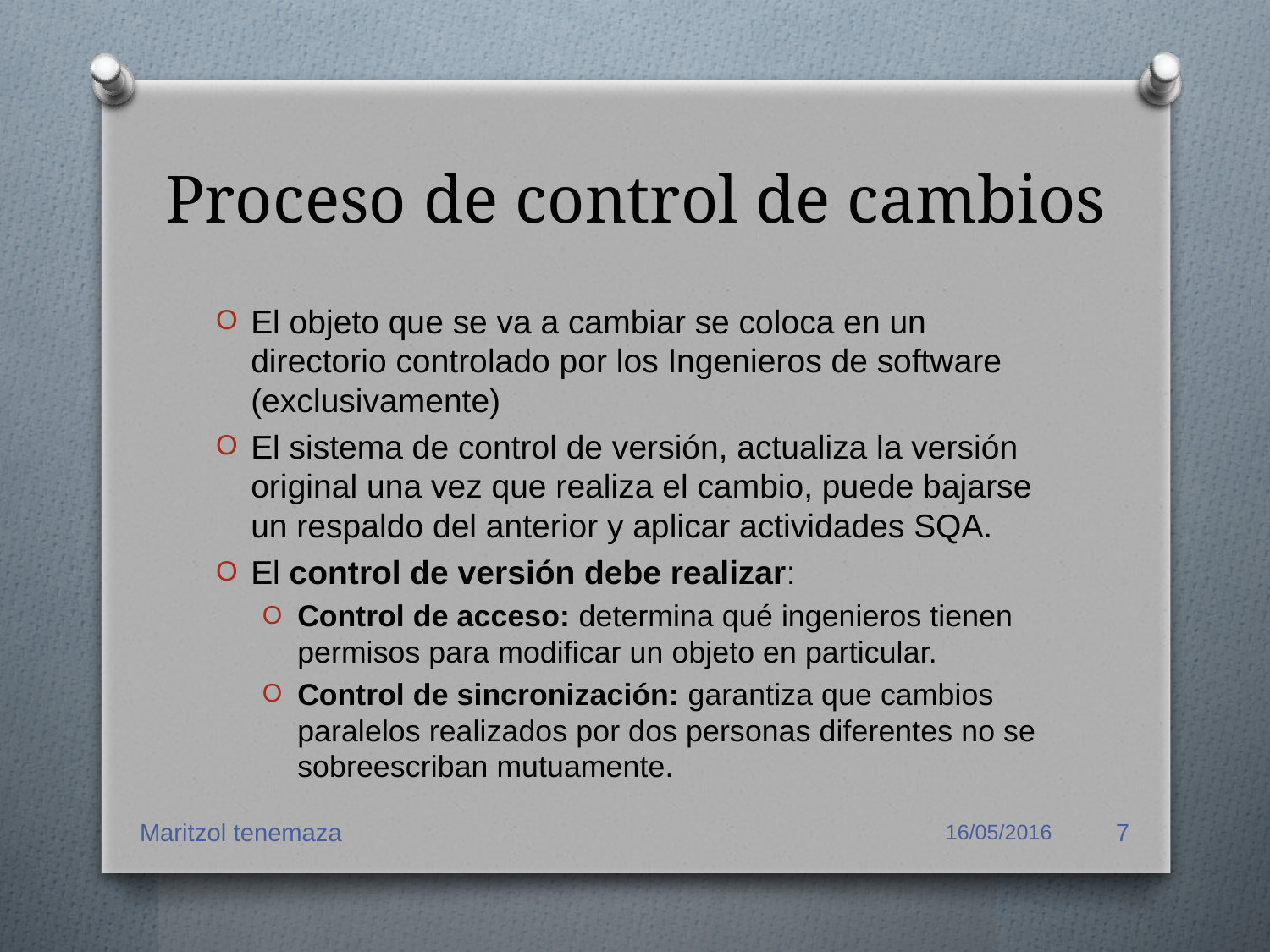

# Proceso de control de cambios
El objeto que se va a cambiar se coloca en un directorio controlado por los Ingenieros de software (exclusivamente)
El sistema de control de versión, actualiza la versión original una vez que realiza el cambio, puede bajarse un respaldo del anterior y aplicar actividades SQA.
El control de versión debe realizar:
Control de acceso: determina qué ingenieros tienen permisos para modificar un objeto en particular.
Control de sincronización: garantiza que cambios paralelos realizados por dos personas diferentes no se sobreescriban mutuamente.
Maritzol tenemaza
16/05/2016
7